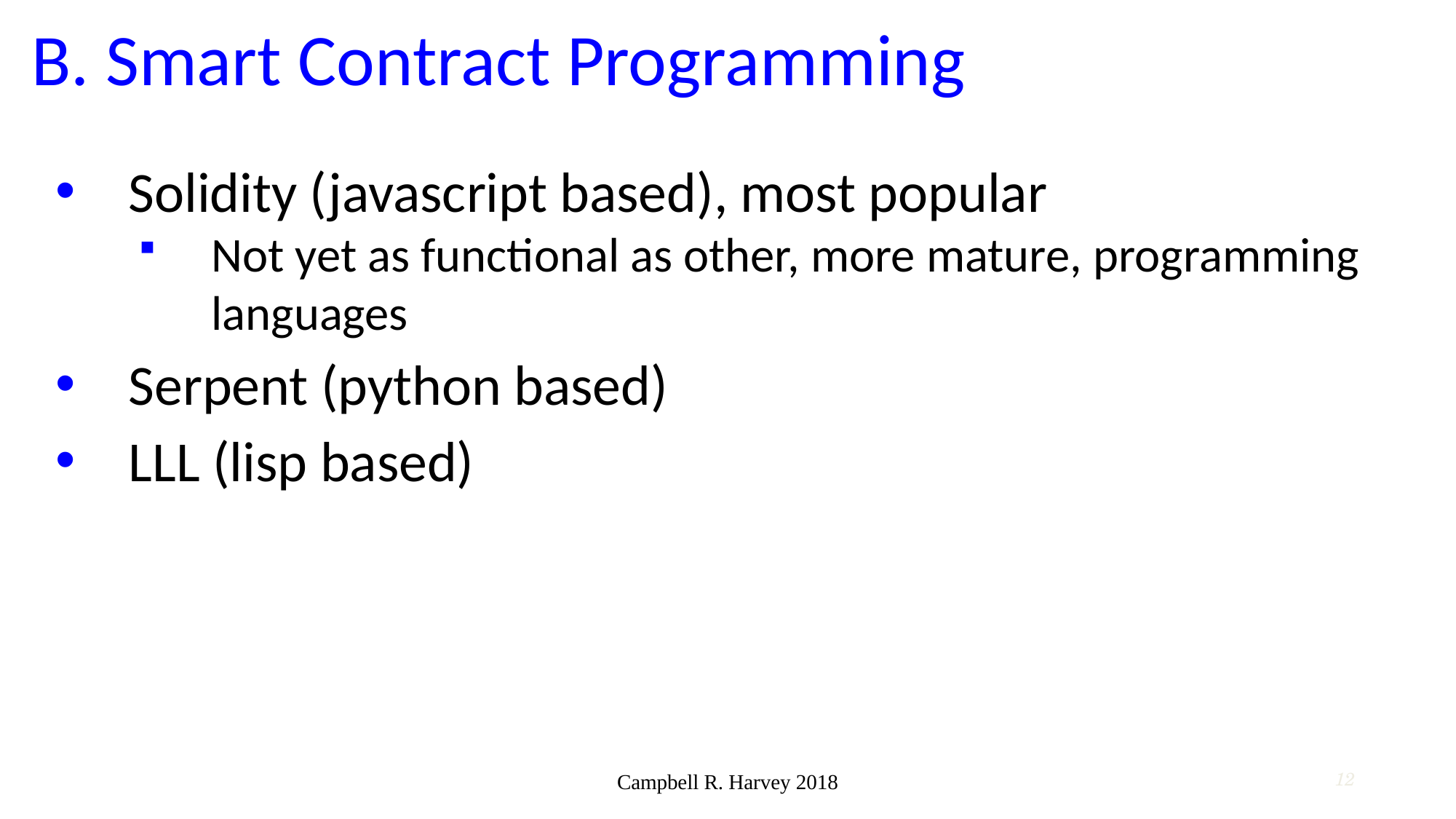

# B. Smart Contract Programming
Solidity (javascript based), most popular
Not yet as functional as other, more mature, programming languages
Serpent (python based)
LLL (lisp based)
Campbell R. Harvey 2018
12